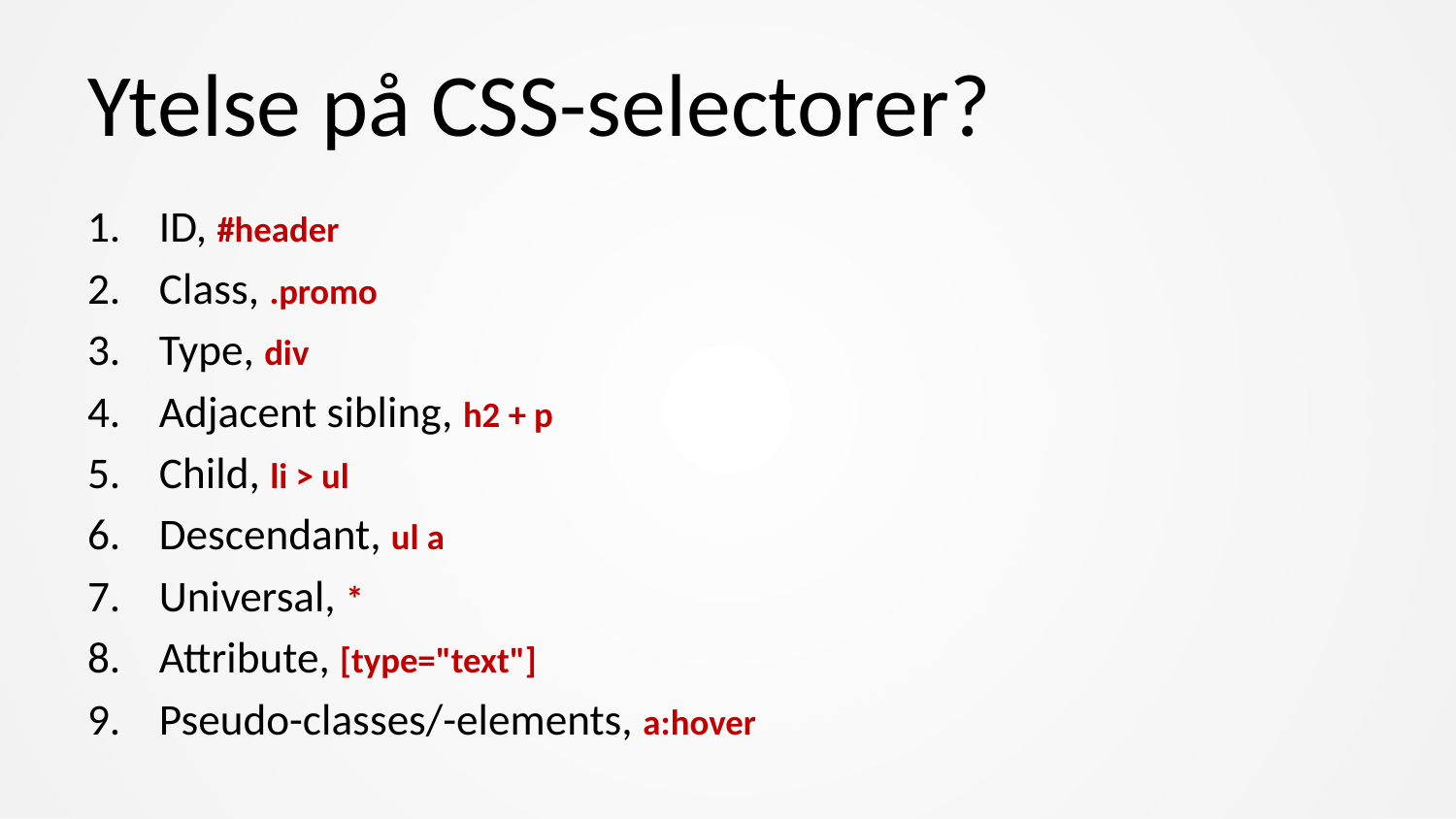

# Ytelse på CSS-selectorer?
ID, #header
Class, .promo
Type, div
Adjacent sibling, h2 + p
Child, li > ul
Descendant, ul a
Universal, *
Attribute, [type="text"]
Pseudo-classes/-elements, a:hover